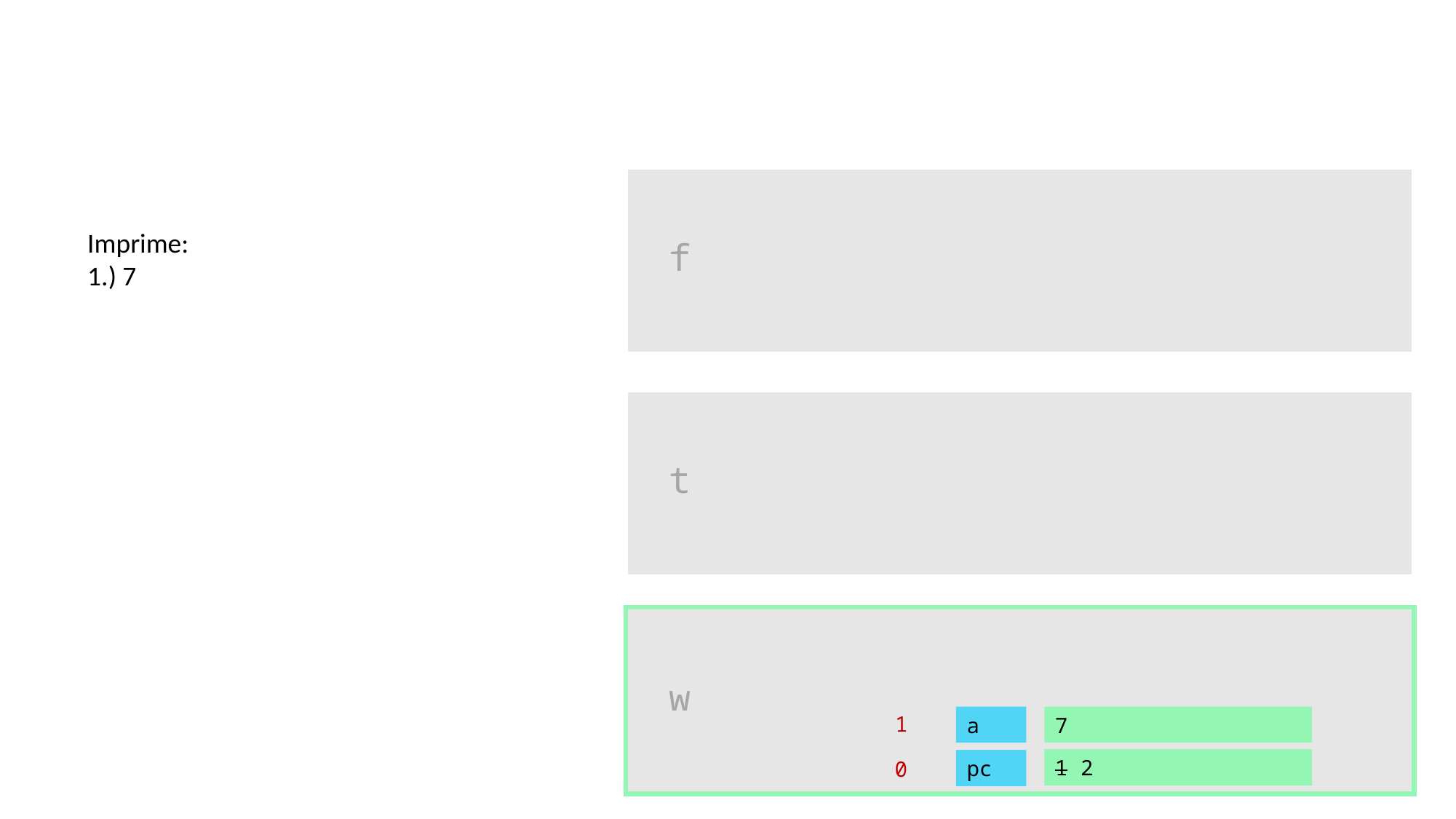

Imprime:
1.) 7
f

t

w
1
7
a
1 2
pc
0